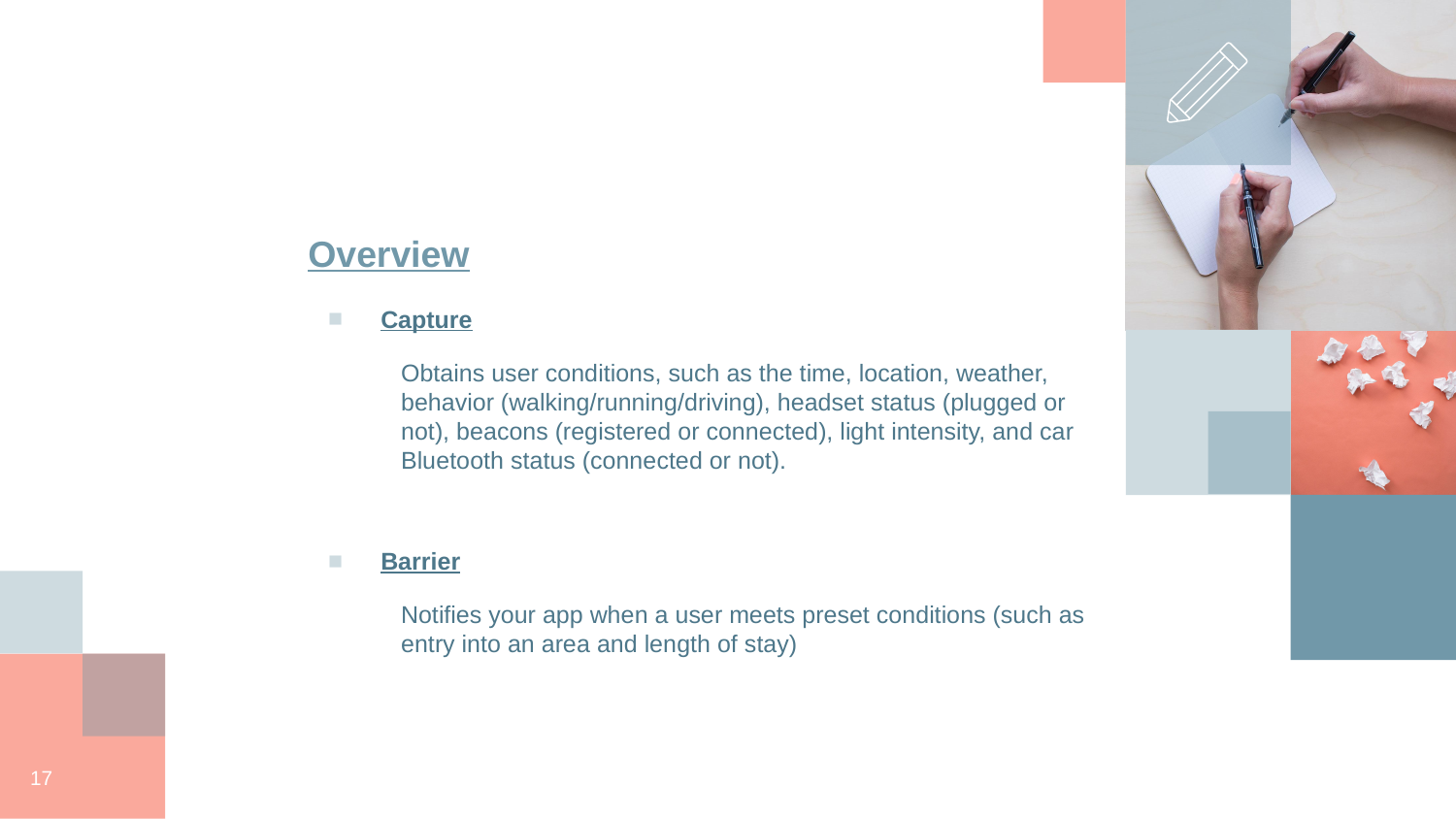

# Overview
Capture
Obtains user conditions, such as the time, location, weather, behavior (walking/running/driving), headset status (plugged or not), beacons (registered or connected), light intensity, and car Bluetooth status (connected or not).

Barrier
Notifies your app when a user meets preset conditions (such as entry into an area and length of stay)

17